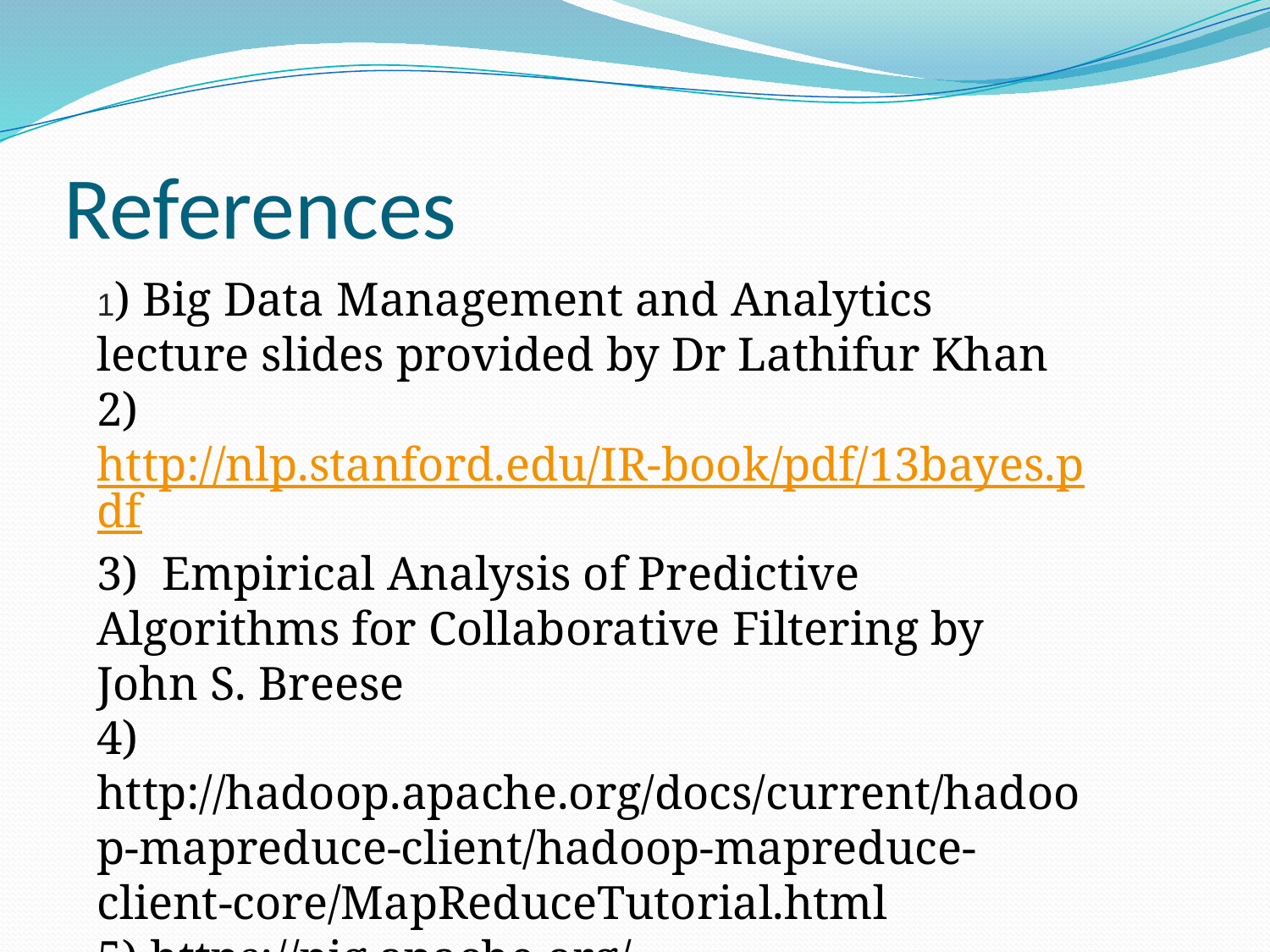

# References
1) Big Data Management and Analytics lecture slides provided by Dr Lathifur Khan
2)   http://nlp.stanford.edu/IR-book/pdf/13bayes.pdf
3)  Empirical Analysis of Predictive Algorithms for Collaborative Filtering by John S. Breese
4)   http://hadoop.apache.org/docs/current/hadoop-mapreduce-client/hadoop-mapreduce-client-core/MapReduceTutorial.html
5) https://pig.apache.org/